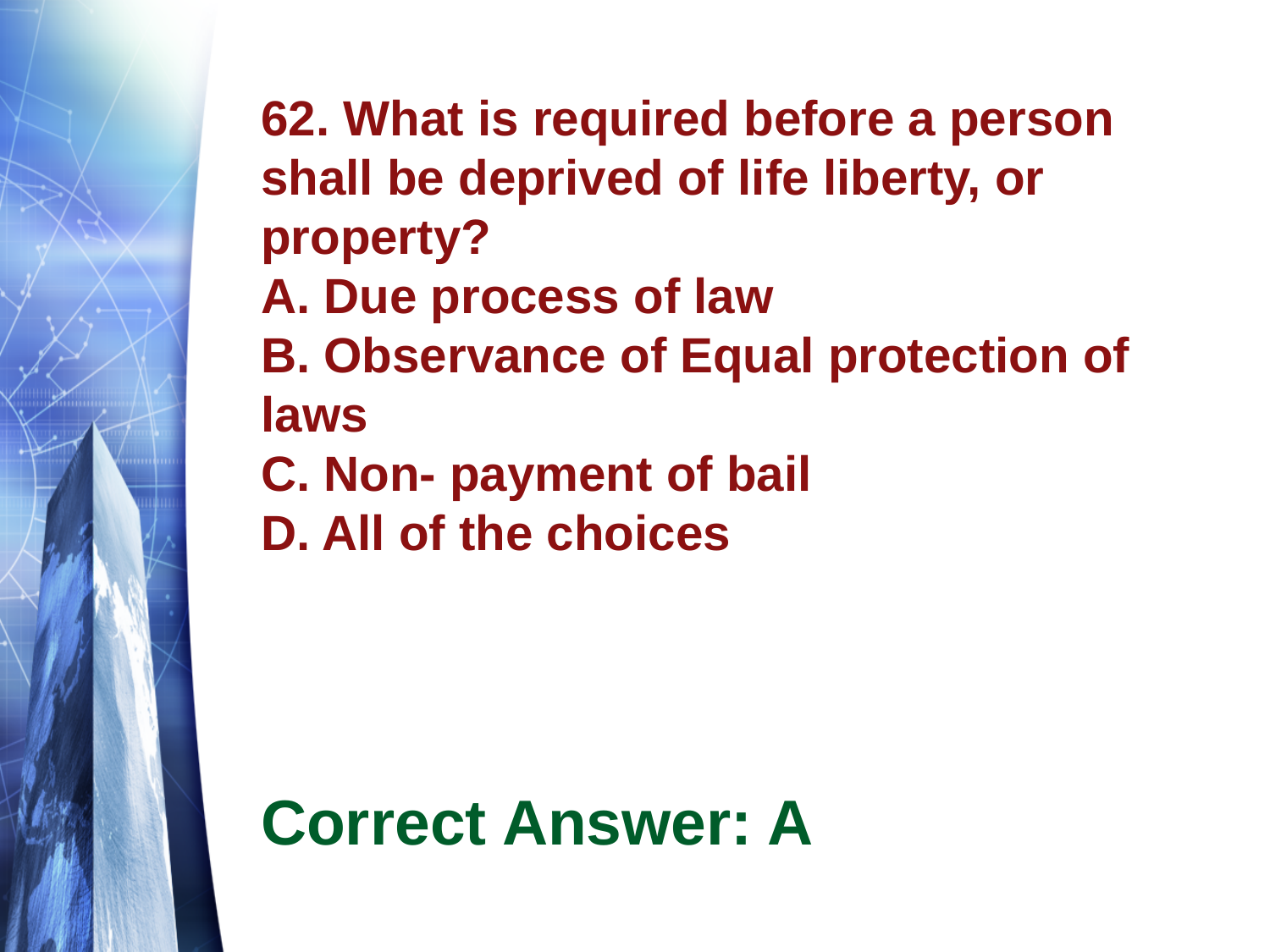

# 62. What is required before a person shall be deprived of life liberty, or property? A. Due process of law B. Observance of Equal protection of laws C. Non- payment of bail D. All of the choices
Correct Answer: A